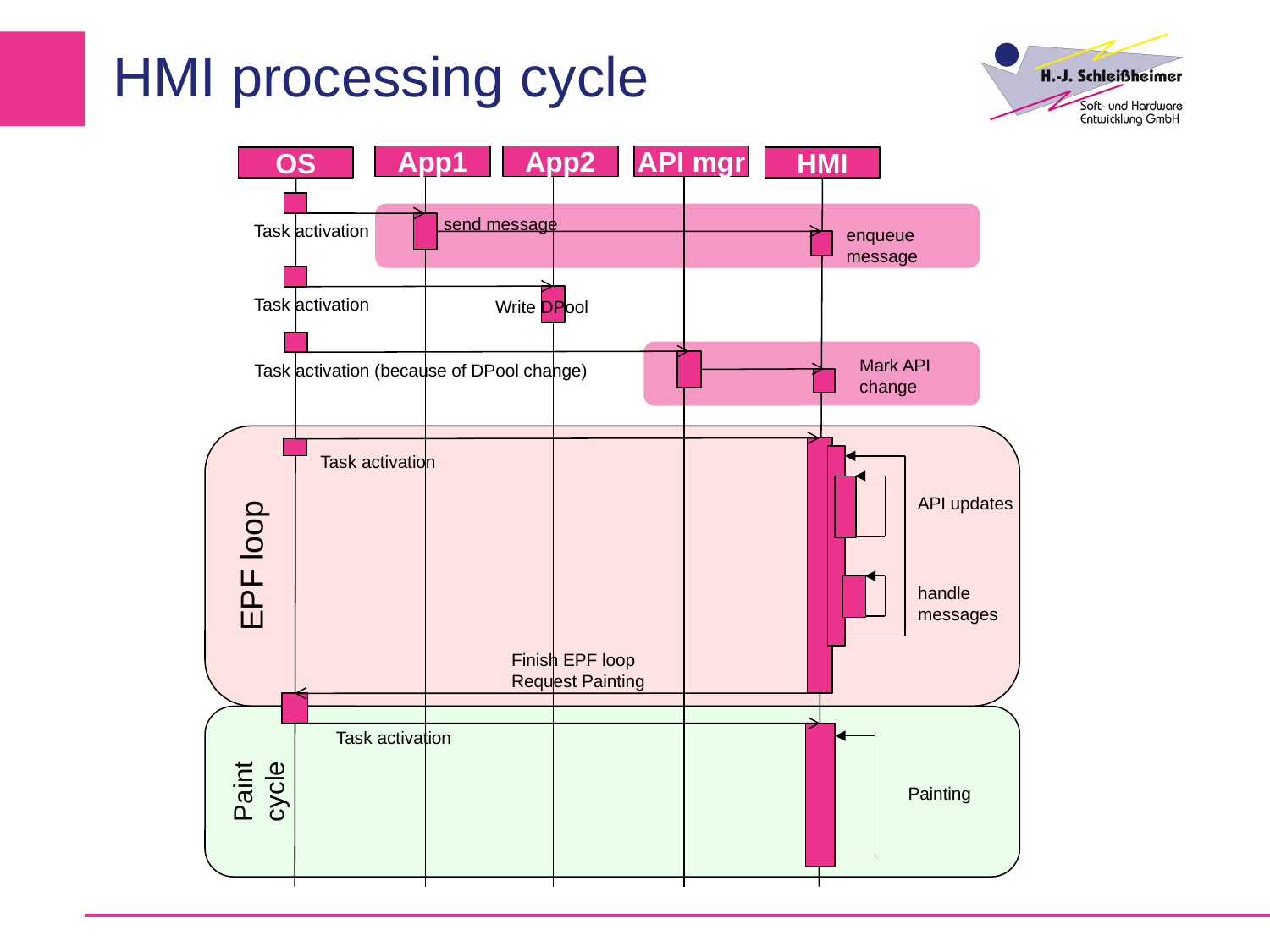

# HMI processing cycle
App1
App2
API mgr
OS
HMI

send message

Task activation
enqueue message

Task activation
Write DPool

Mark API change

Task activation (because of DPool change)

EPF loop

Task activation

API updates

handle
messages
Finish EPF loop
Request Painting

Paint
cycle
Task activation

Painting